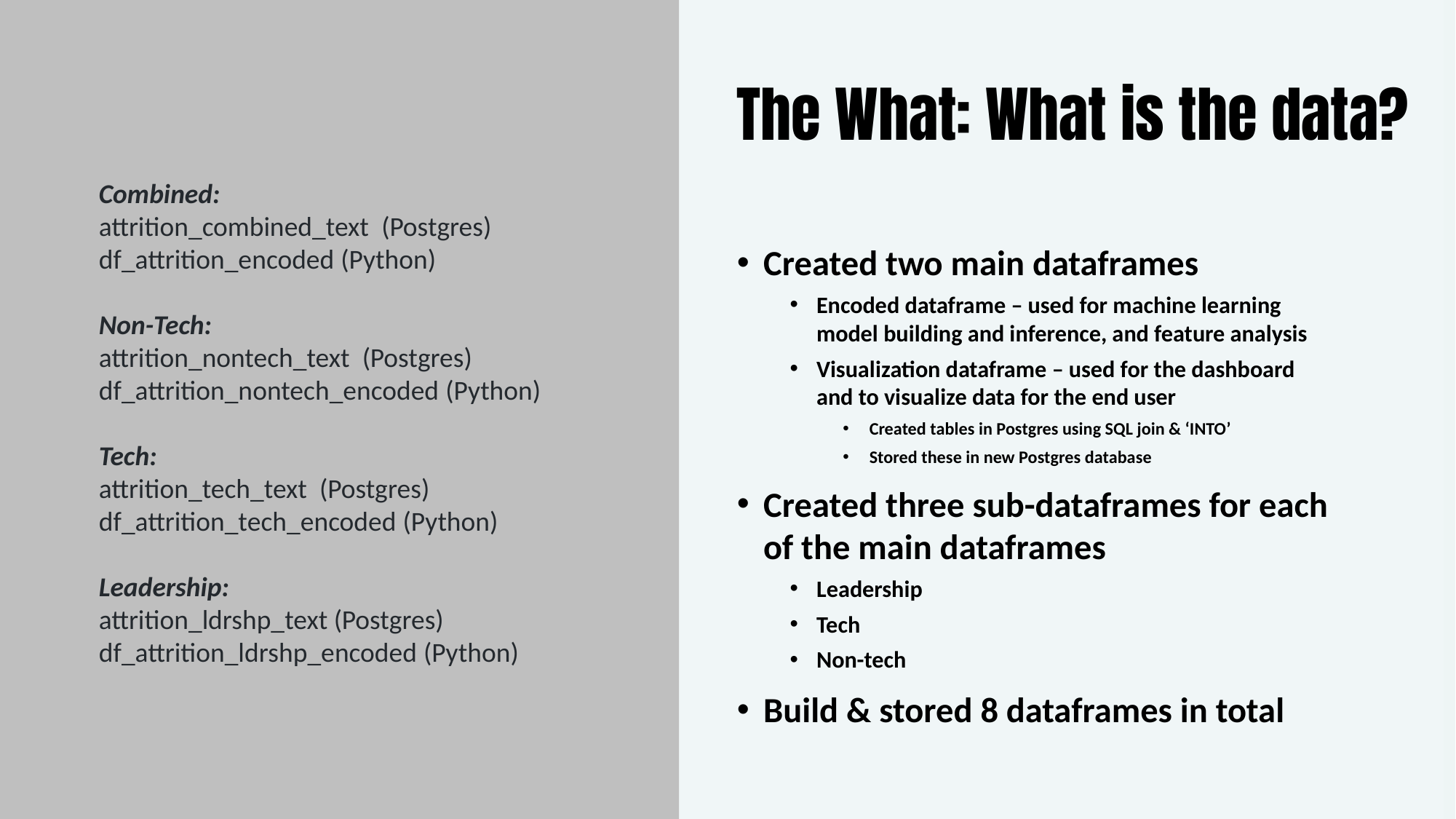

# The What: What is the data?
Combined:
attrition_combined_text  (Postgres)
df_attrition_encoded (Python)

Non-Tech:
attrition_nontech_text  (Postgres)
df_attrition_nontech_encoded (Python)

Tech:
attrition_tech_text  (Postgres)
df_attrition_tech_encoded (Python)

Leadership:
attrition_ldrshp_text (Postgres)
df_attrition_ldrshp_encoded (Python)
Created two main dataframes
Encoded dataframe – used for machine learning model building and inference, and feature analysis
Visualization dataframe – used for the dashboard and to visualize data for the end user
Created tables in Postgres using SQL join & ‘INTO’
Stored these in new Postgres database
Created three sub-dataframes for each of the main dataframes
Leadership
Tech
Non-tech
Build & stored 8 dataframes in total